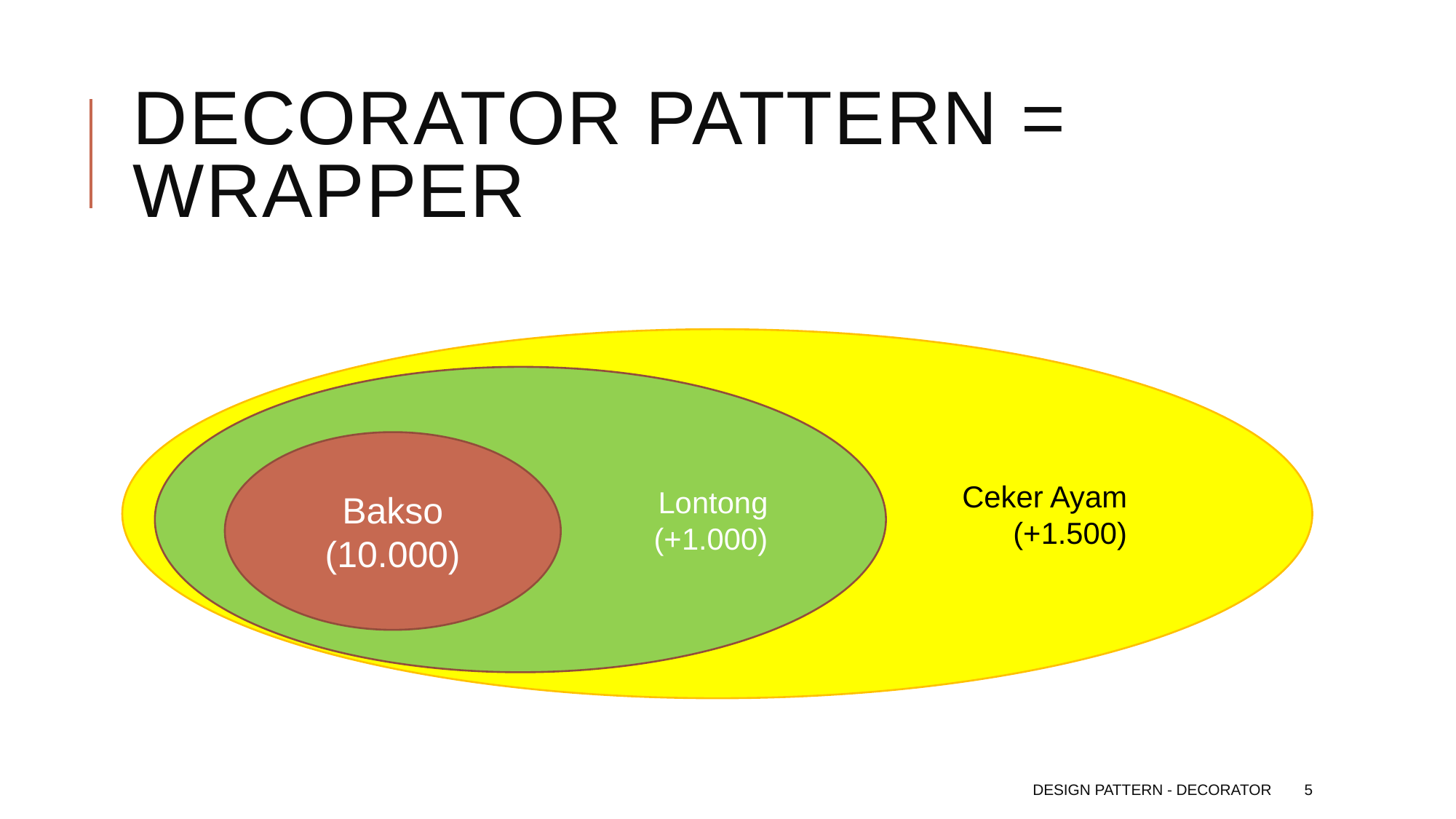

# Decorator Pattern = WRAPPER
Ceker Ayam
(+1.500)
Lontong
(+1.000)
Bakso
(10.000)
Design Pattern - Decorator
5